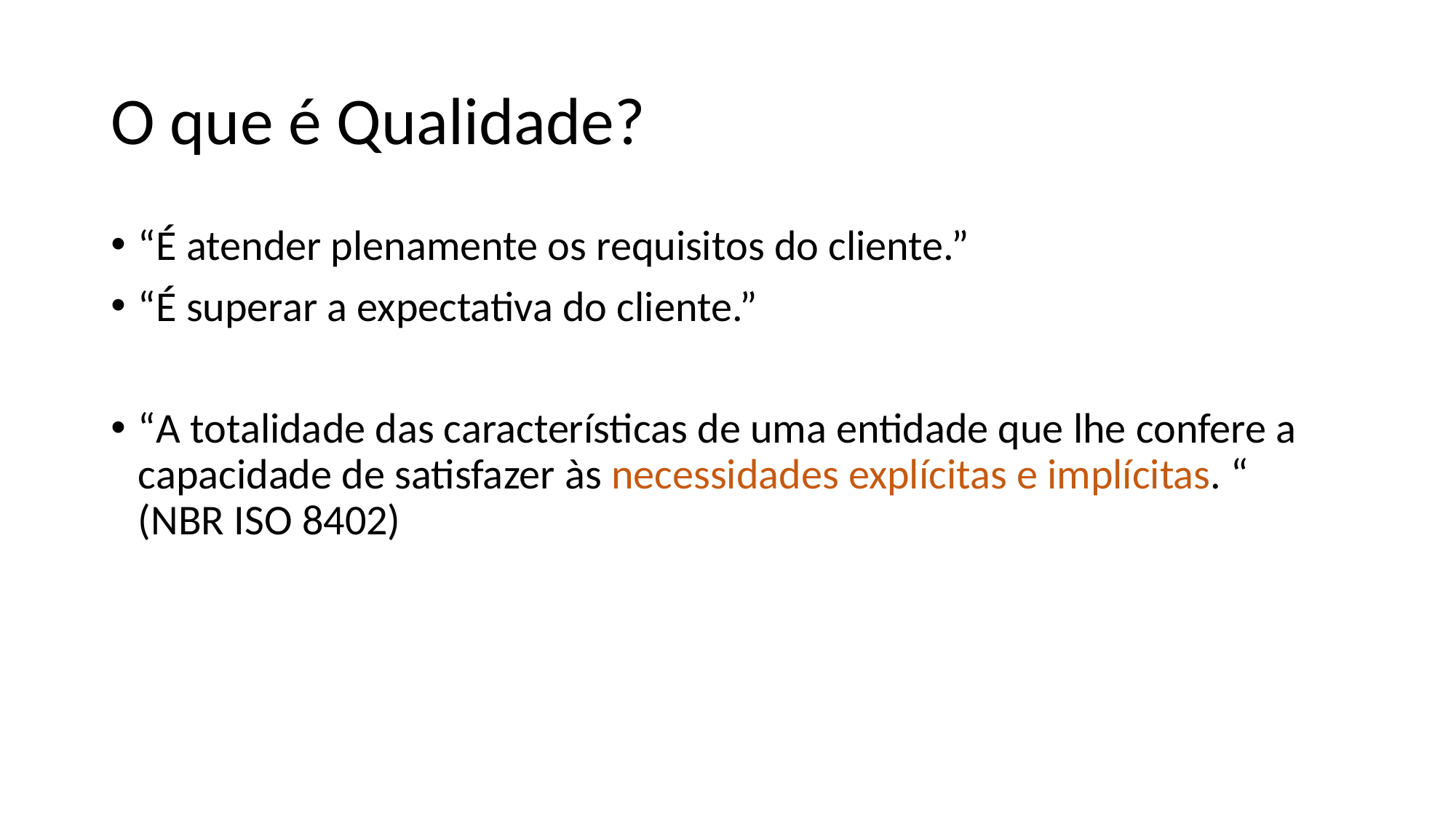

# O que é Qualidade?
“É atender plenamente os requisitos do cliente.”
“É superar a expectativa do cliente.”

“A totalidade das características de uma entidade que lhe confere a capacidade de satisfazer às necessidades explícitas e implícitas. “ (NBR ISO 8402)